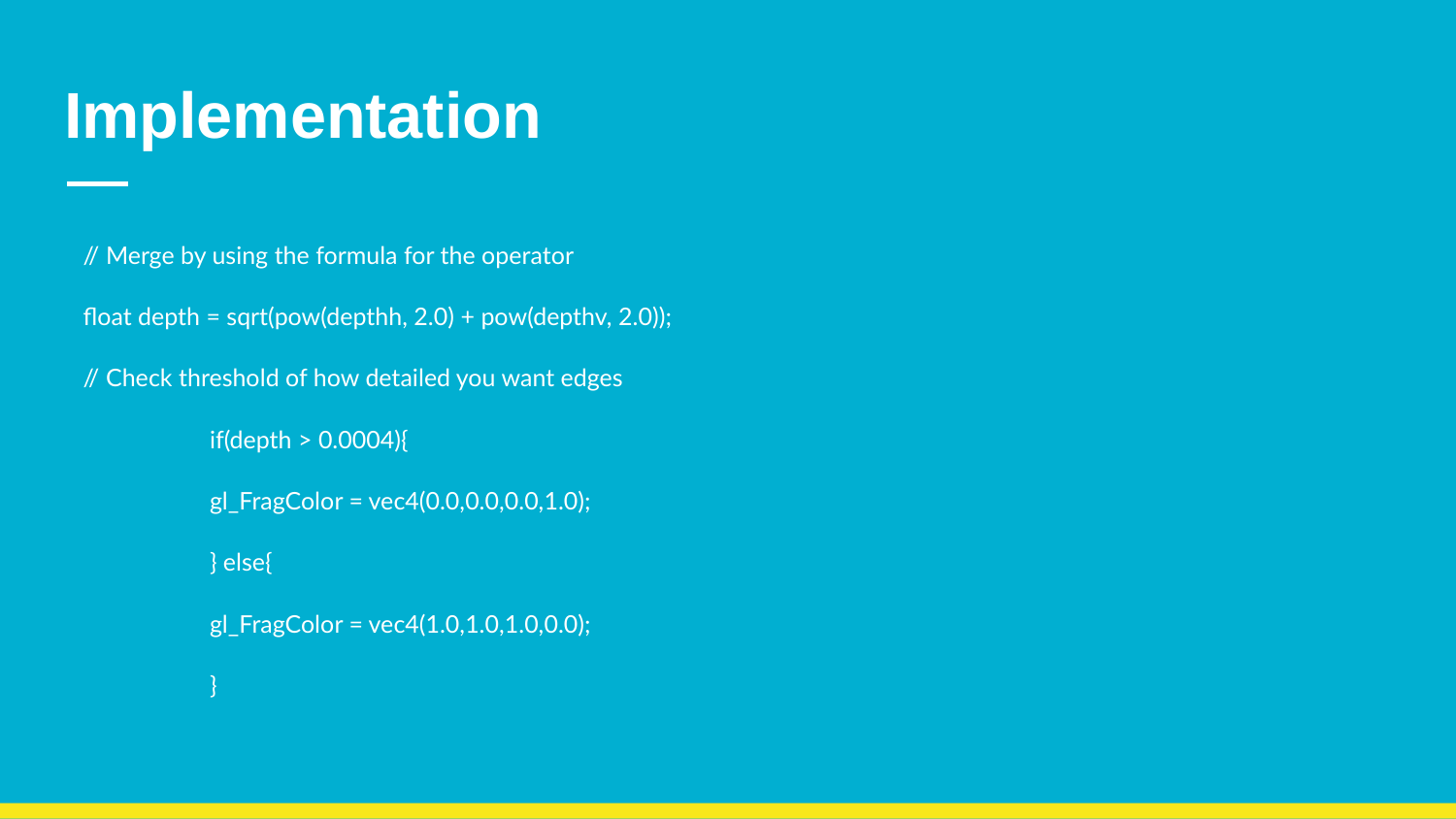

# Implementation

   // Merge by using the formula for the operator
   float depth = sqrt(pow(depthh, 2.0) + pow(depthv, 2.0));
   // Check threshold of how detailed you want edges
	if(depth > 0.0004){
	gl_FragColor = vec4(0.0,0.0,0.0,1.0);
	} else{
	gl_FragColor = vec4(1.0,1.0,1.0,0.0);
	}